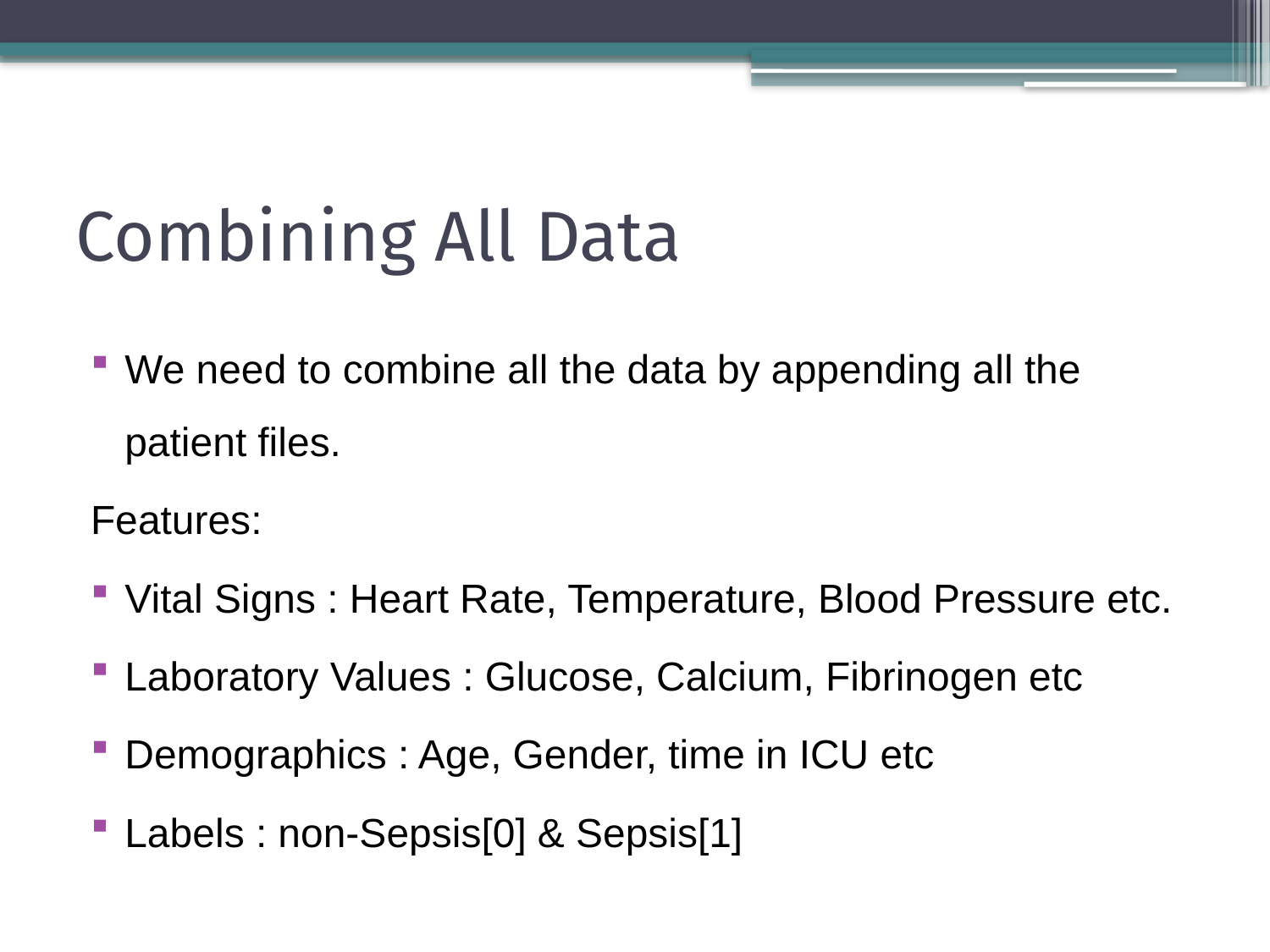

# Combining All Data
We need to combine all the data by appending all the patient files.
Features:
Vital Signs : Heart Rate, Temperature, Blood Pressure etc.
Laboratory Values : Glucose, Calcium, Fibrinogen etc
Demographics : Age, Gender, time in ICU etc
Labels : non-Sepsis[0] & Sepsis[1]